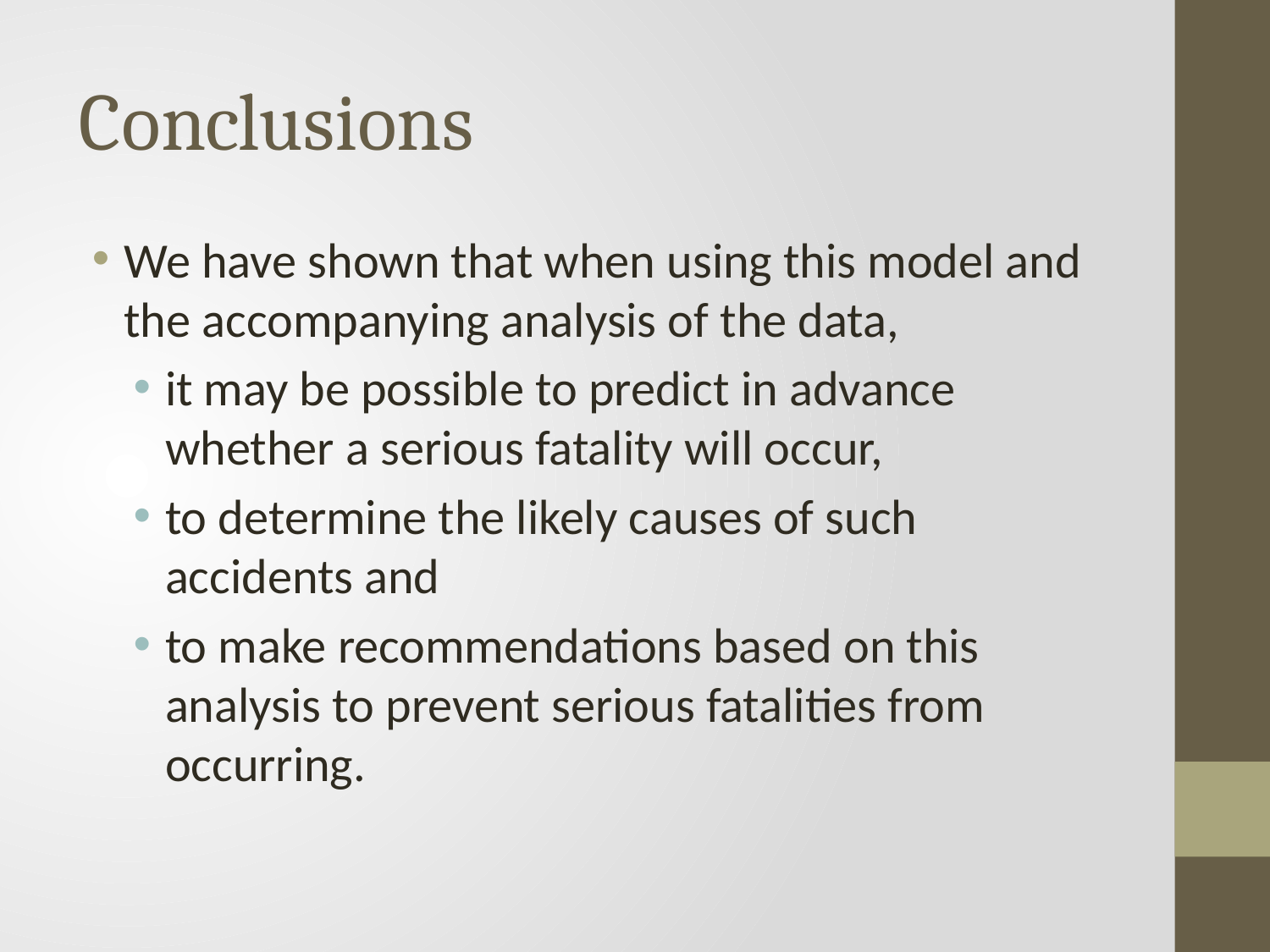

# Conclusions
We have shown that when using this model and the accompanying analysis of the data,
it may be possible to predict in advance whether a serious fatality will occur,
to determine the likely causes of such accidents and
to make recommendations based on this analysis to prevent serious fatalities from occurring.